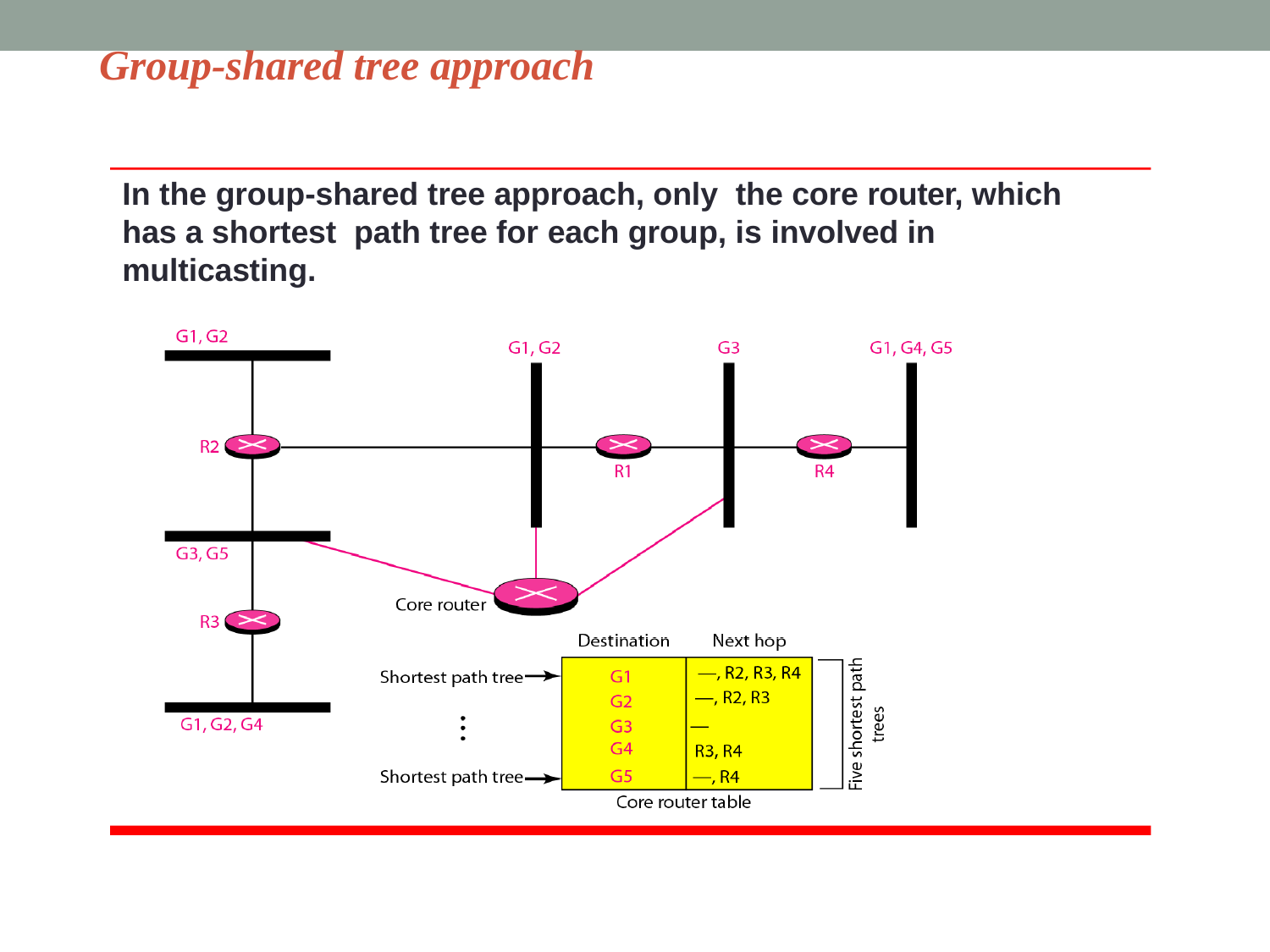

# Group-shared tree approach
In the group-shared tree approach, only  the core router, which has a shortest  path tree for each group, is involved in  multicasting.

22.13